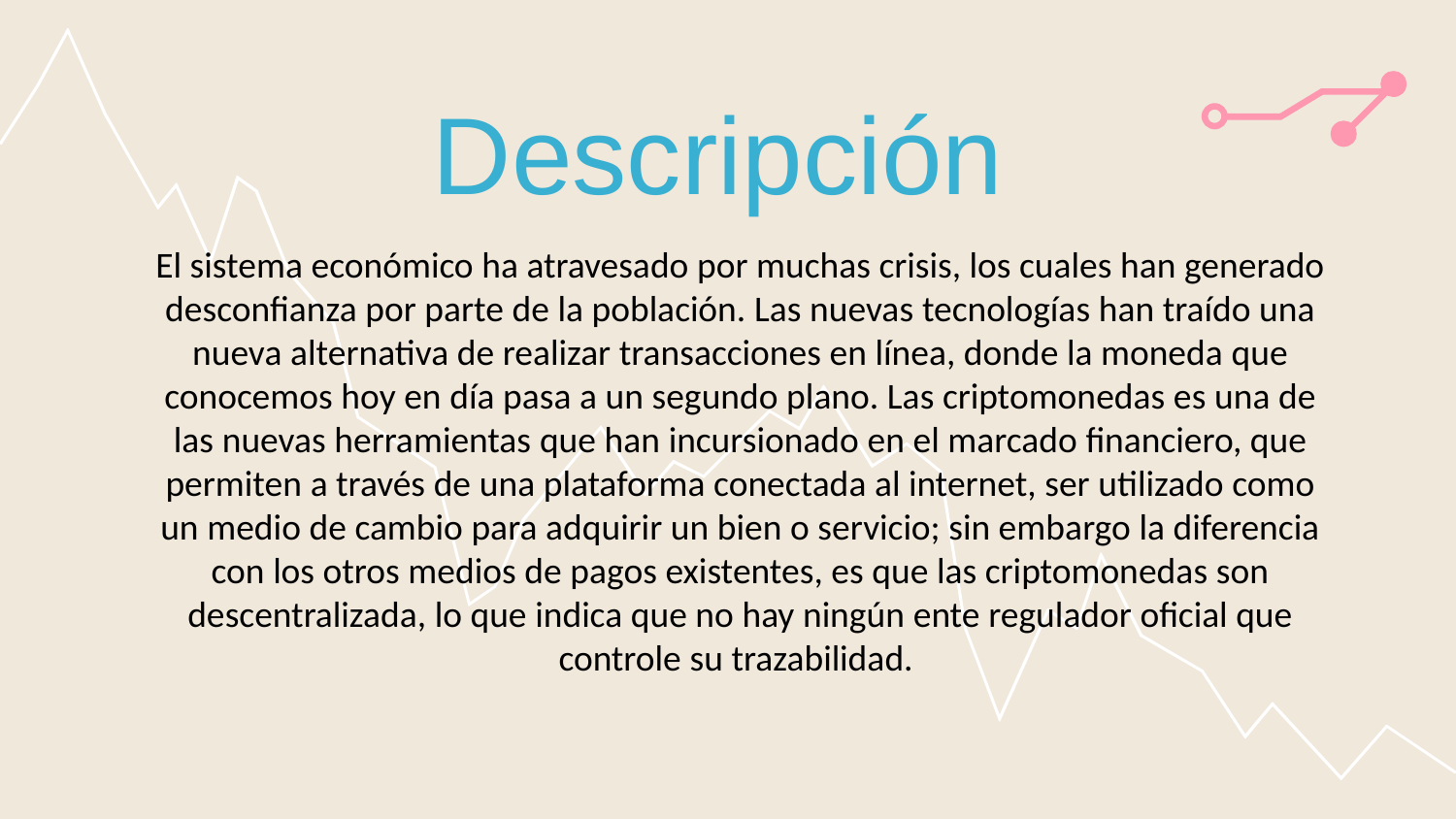

# Descripción

El sistema económico ha atravesado por muchas crisis, los cuales han generado desconfianza por parte de la población. Las nuevas tecnologías han traído una nueva alternativa de realizar transacciones en línea, donde la moneda que conocemos hoy en día pasa a un segundo plano. Las criptomonedas es una de las nuevas herramientas que han incursionado en el marcado financiero, que permiten a través de una plataforma conectada al internet, ser utilizado como un medio de cambio para adquirir un bien o servicio; sin embargo la diferencia con los otros medios de pagos existentes, es que las criptomonedas son descentralizada, lo que indica que no hay ningún ente regulador oficial que controle su trazabilidad.